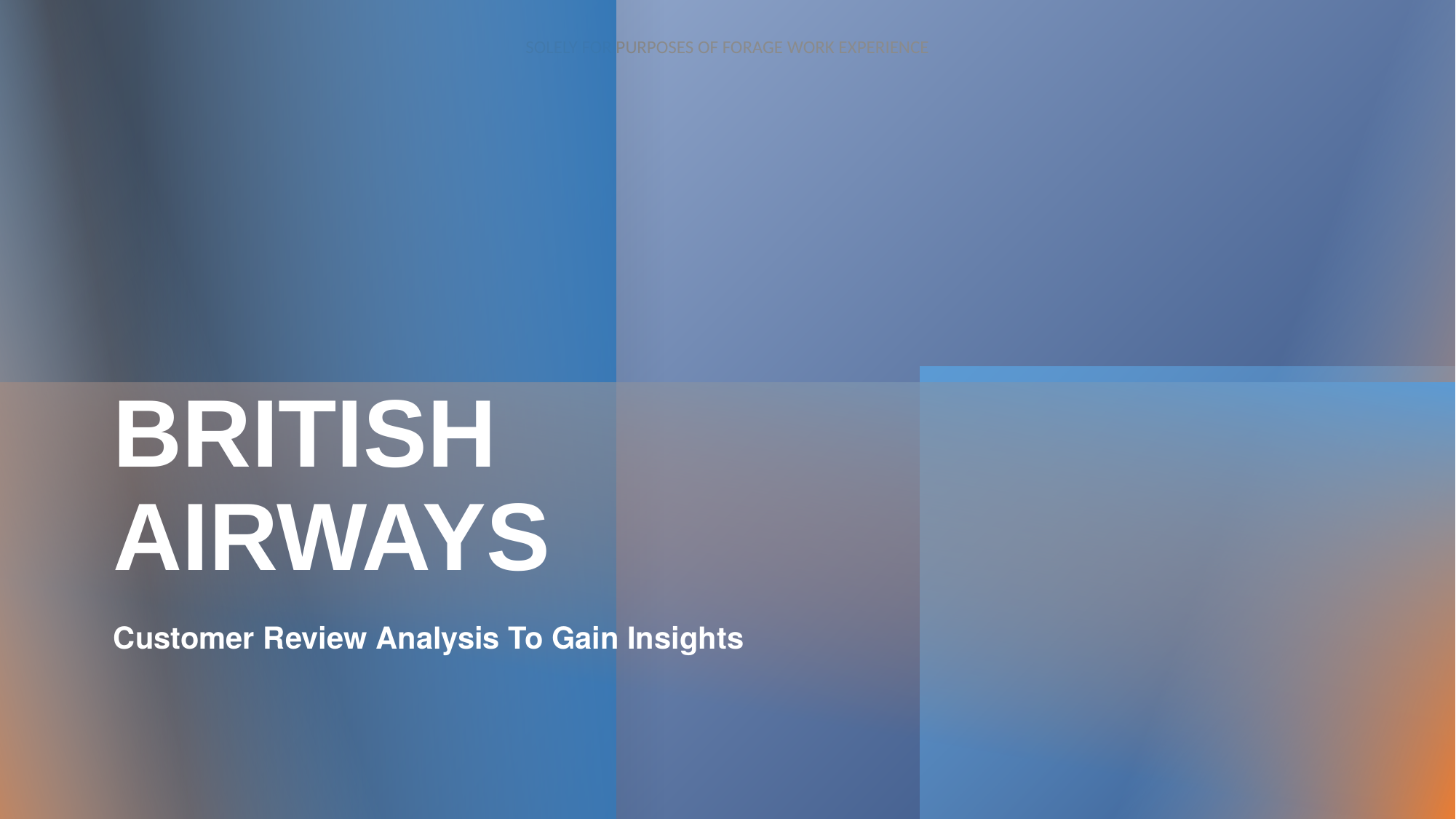

# BRITISH AIRWAYS

Customer Review Analysis To Gain Insights